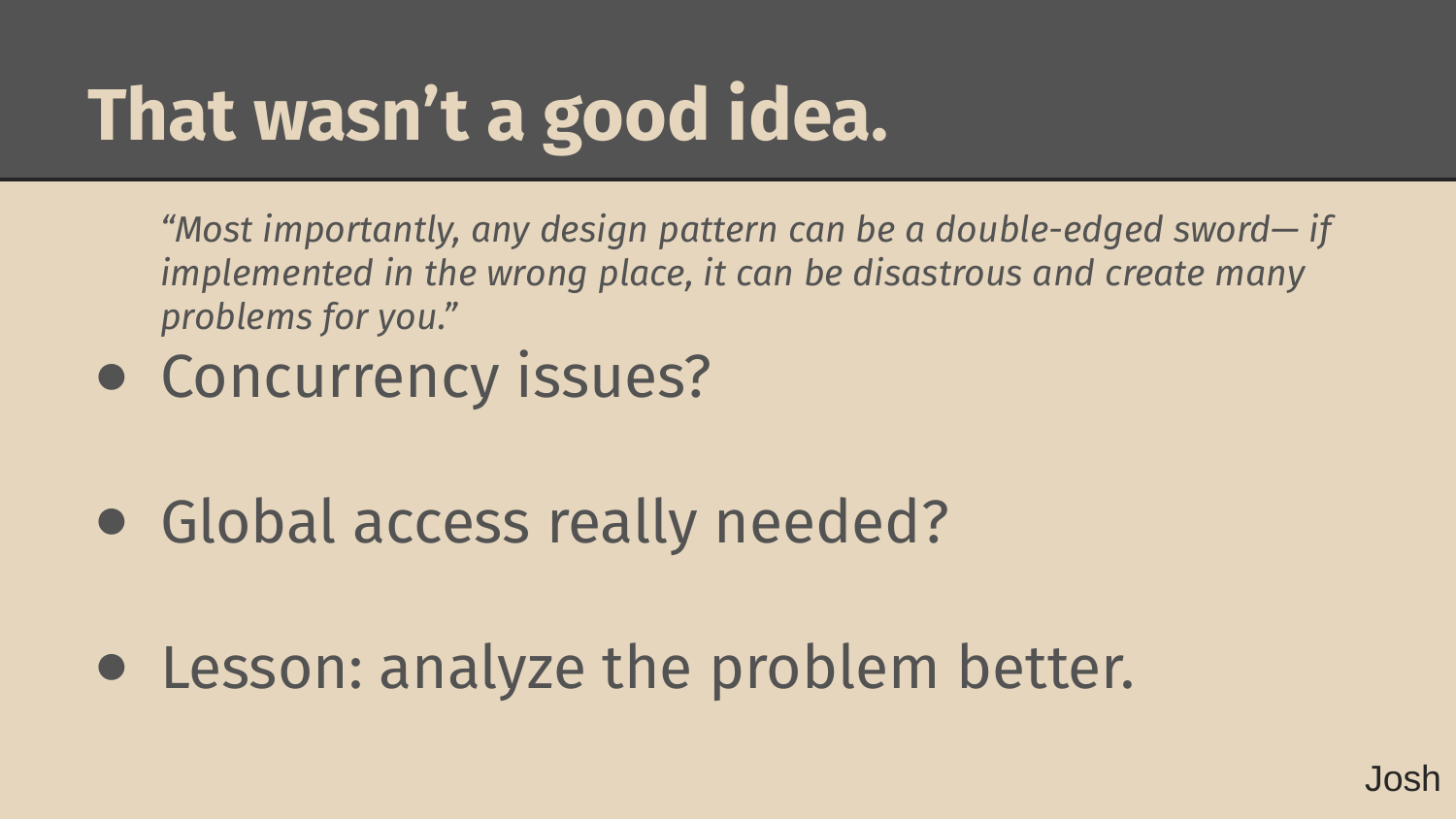

# That wasn’t a good idea.
“Most importantly, any design pattern can be a double-edged sword— if implemented in the wrong place, it can be disastrous and create many problems for you.”
Concurrency issues?

Global access really needed?

Lesson: analyze the problem better.
Josh